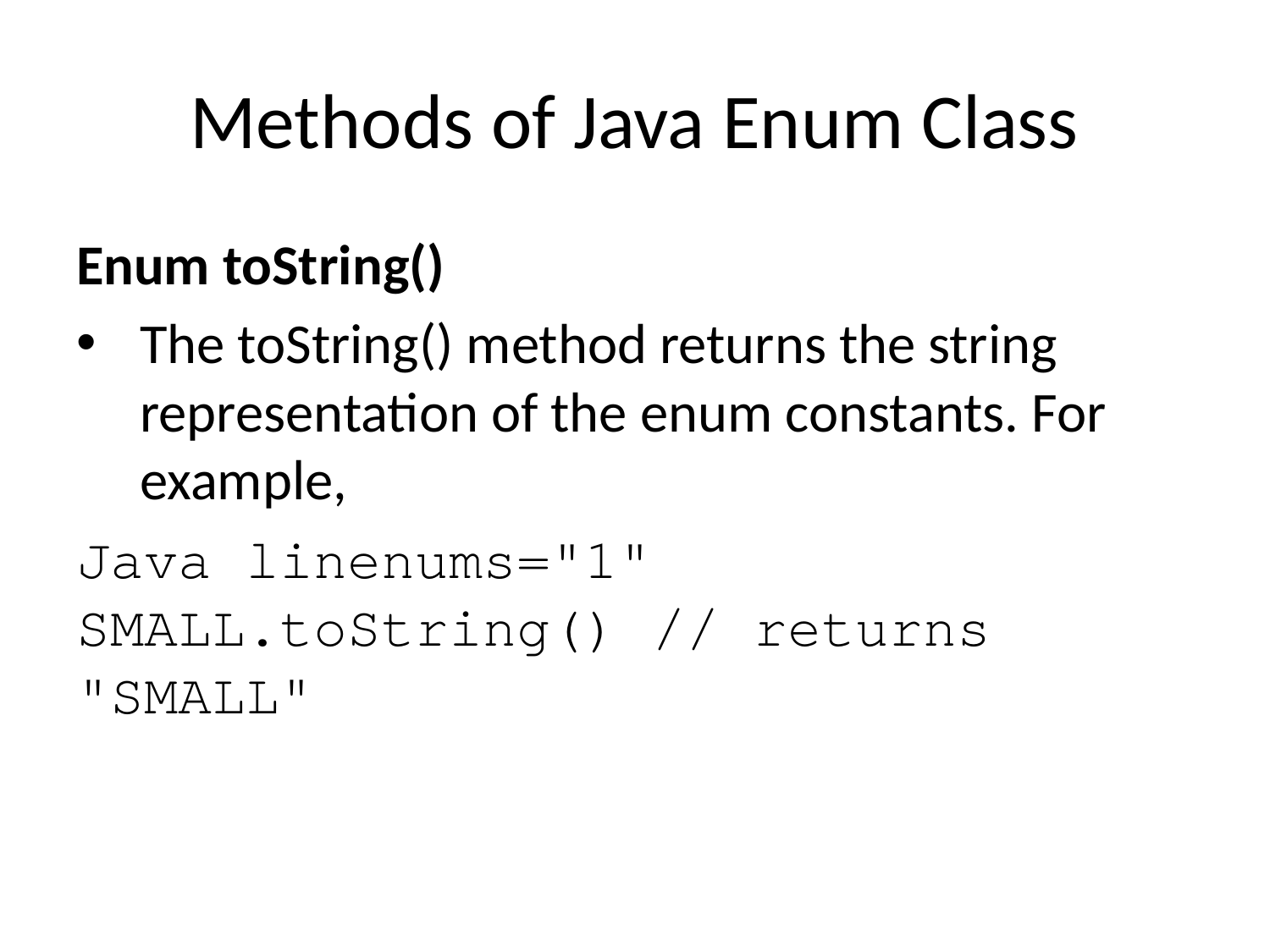

# Methods of Java Enum Class
Enum toString()
The toString() method returns the string representation of the enum constants. For example,
Java linenums="1" SMALL.toString() // returns "SMALL"